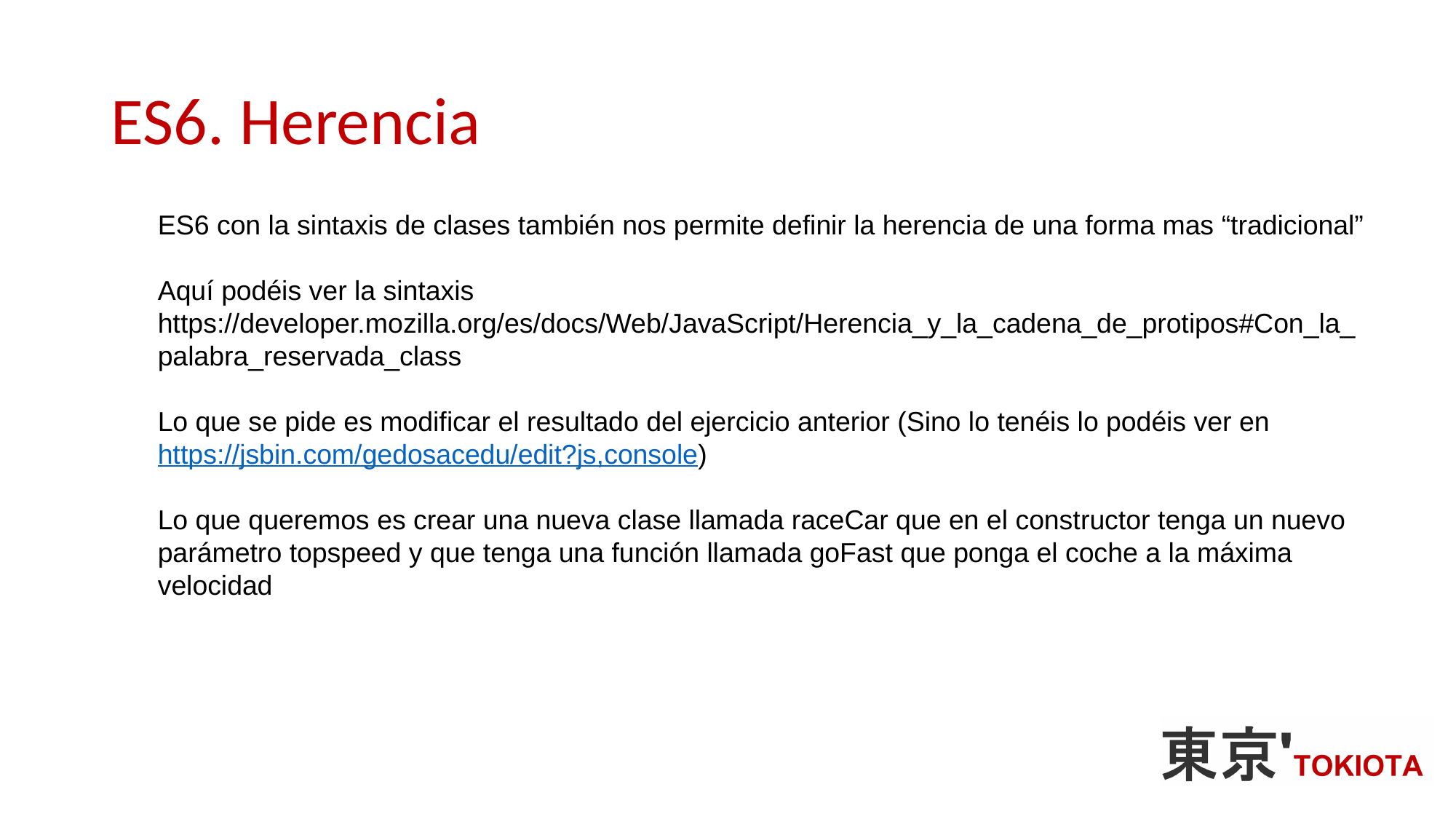

# ES6. Herencia
ES6 con la sintaxis de clases también nos permite definir la herencia de una forma mas “tradicional”

Aquí podéis ver la sintaxis https://developer.mozilla.org/es/docs/Web/JavaScript/Herencia_y_la_cadena_de_protipos#Con_la_palabra_reservada_class

Lo que se pide es modificar el resultado del ejercicio anterior (Sino lo tenéis lo podéis ver en https://jsbin.com/gedosacedu/edit?js,console)

Lo que queremos es crear una nueva clase llamada raceCar que en el constructor tenga un nuevo parámetro topspeed y que tenga una función llamada goFast que ponga el coche a la máxima velocidad